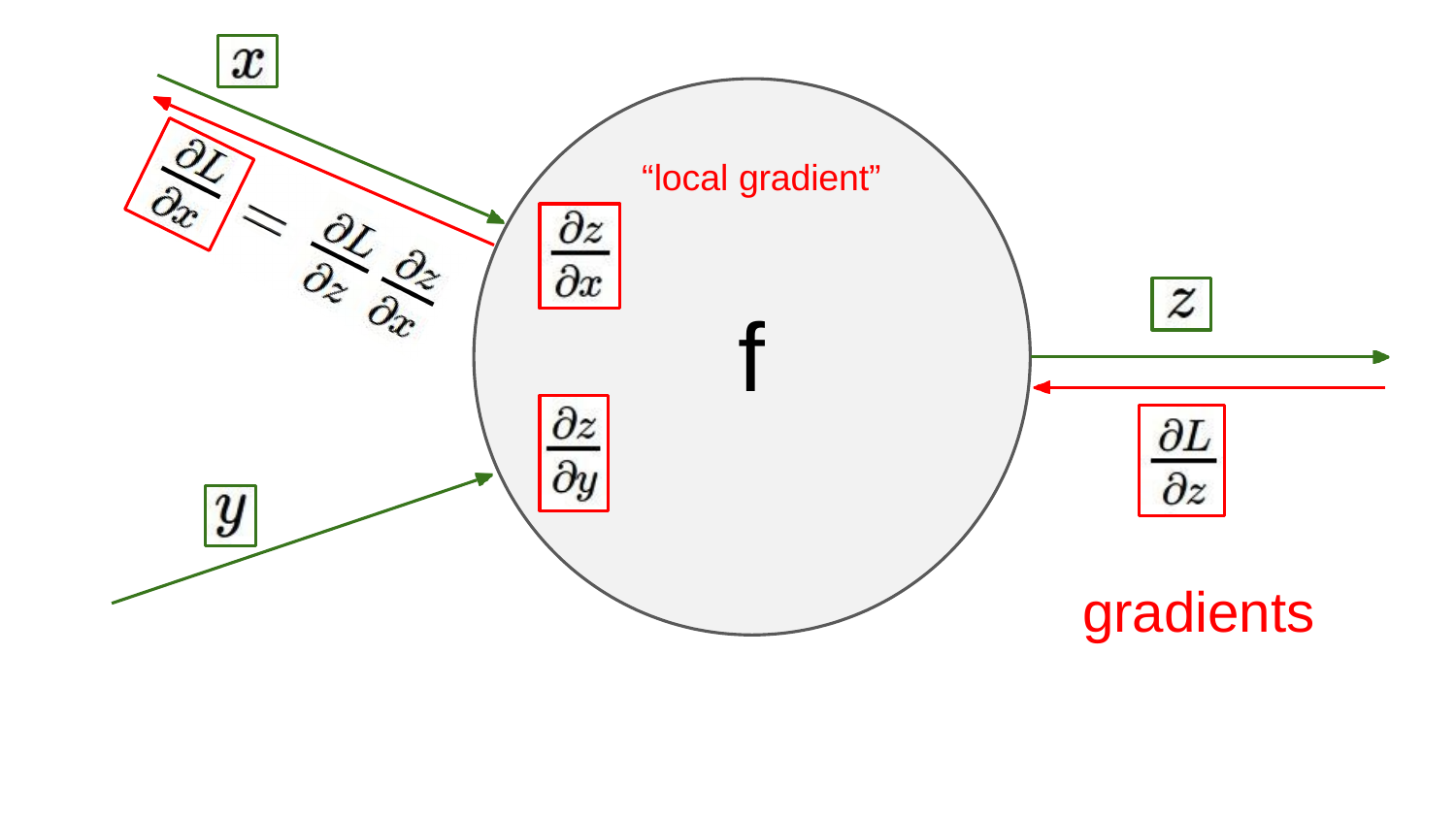

“local gradient”

# f

gradients
Lecture 4 - 26
Fei-Fei Li & Justin Johnson & Serena Yeung
April 12, 2018